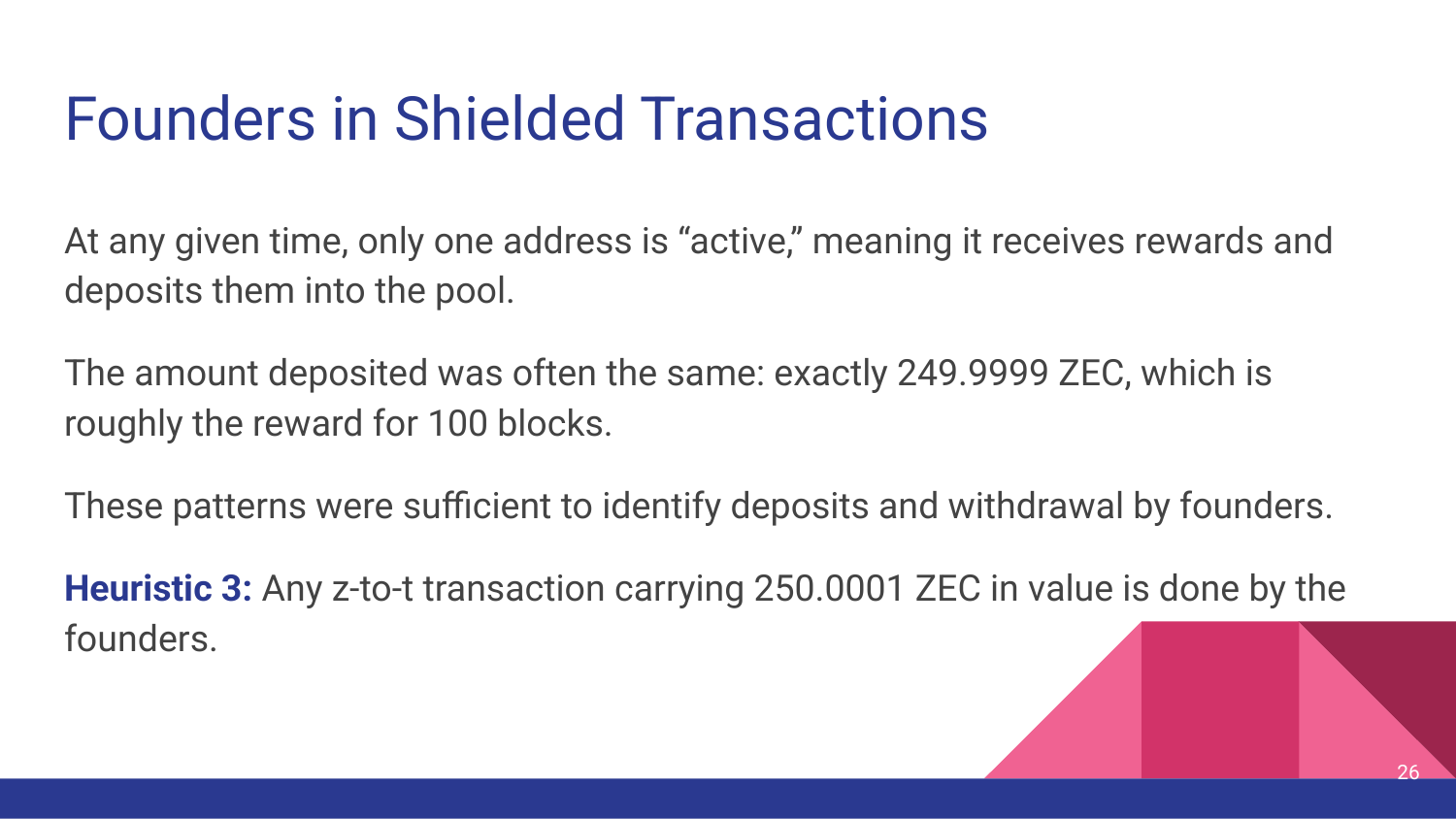

# Founders in Shielded Transactions
At any given time, only one address is “active,” meaning it receives rewards and deposits them into the pool.
The amount deposited was often the same: exactly 249.9999 ZEC, which is roughly the reward for 100 blocks.
These patterns were sufficient to identify deposits and withdrawal by founders.
Heuristic 3: Any z-to-t transaction carrying 250.0001 ZEC in value is done by the founders.
26